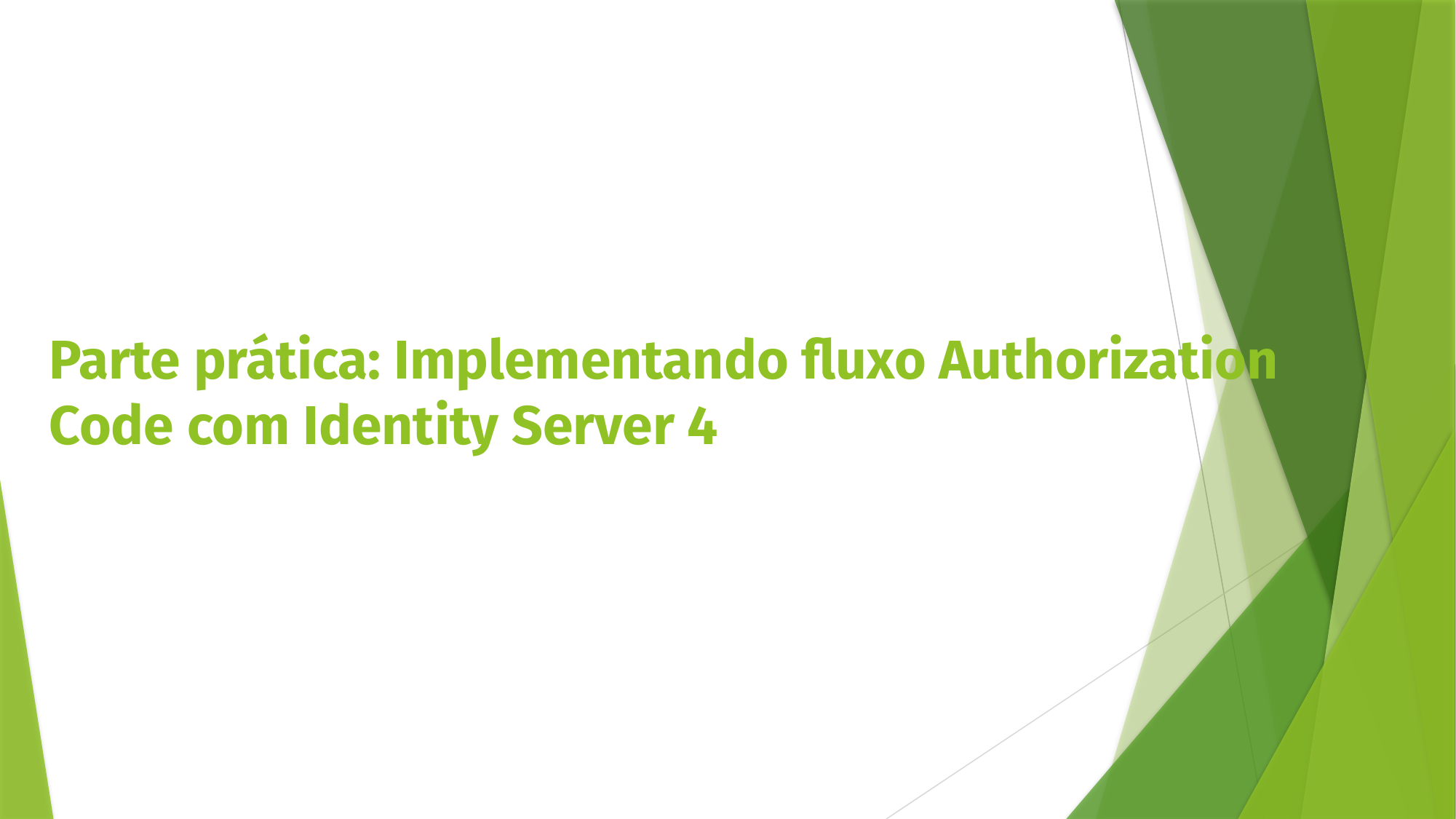

Parte prática: Implementando fluxo Authorization Code com Identity Server 4